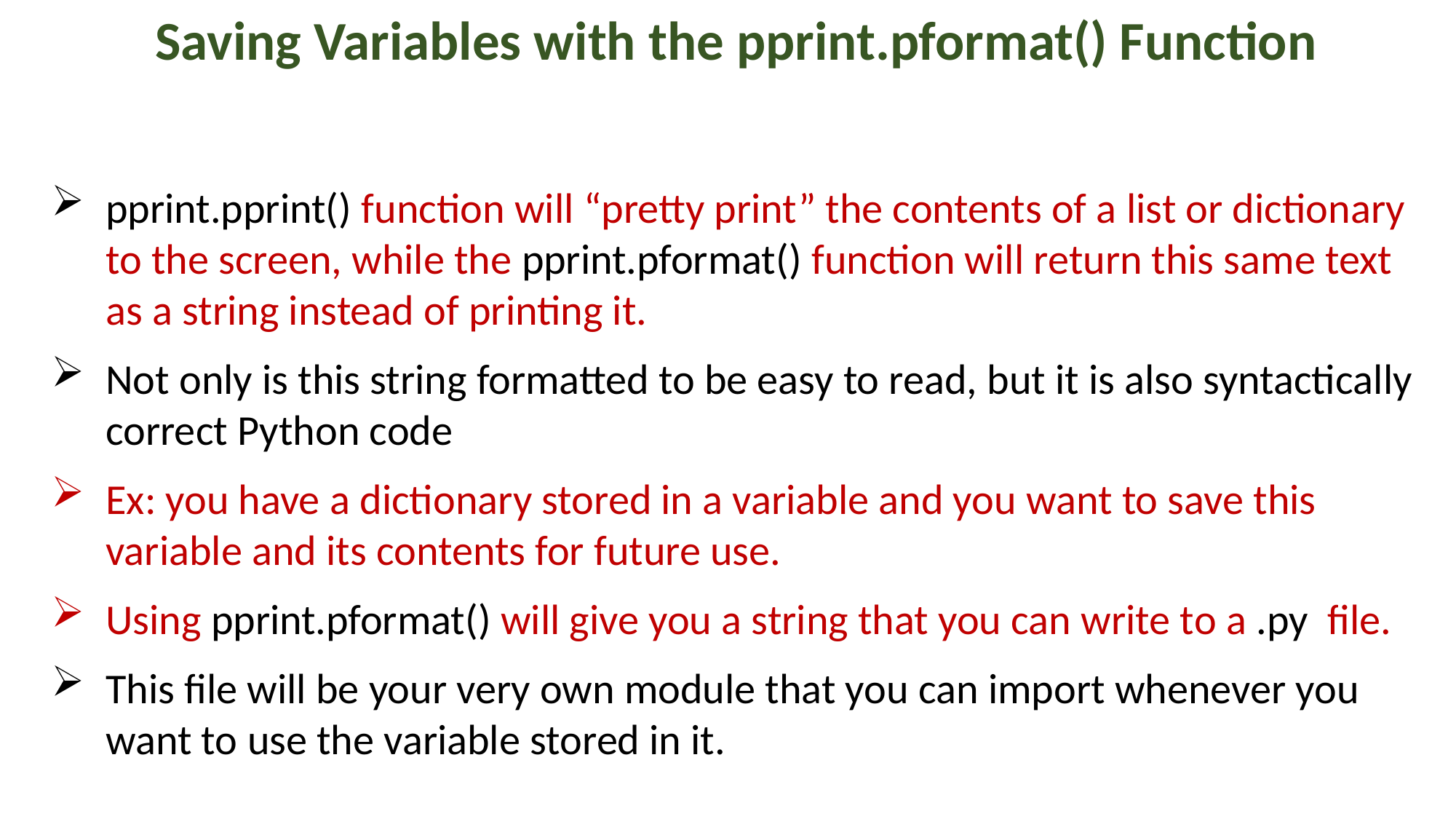

Saving Variables with the pprint.pformat() Function
pprint.pprint() function will “pretty print” the contents of a list or dictionary to the screen, while the pprint.pformat() function will return this same text as a string instead of printing it.
Not only is this string formatted to be easy to read, but it is also syntactically correct Python code
Ex: you have a dictionary stored in a variable and you want to save this variable and its contents for future use.
Using pprint.pformat() will give you a string that you can write to a .py  file.
This file will be your very own module that you can import whenever you want to use the variable stored in it.